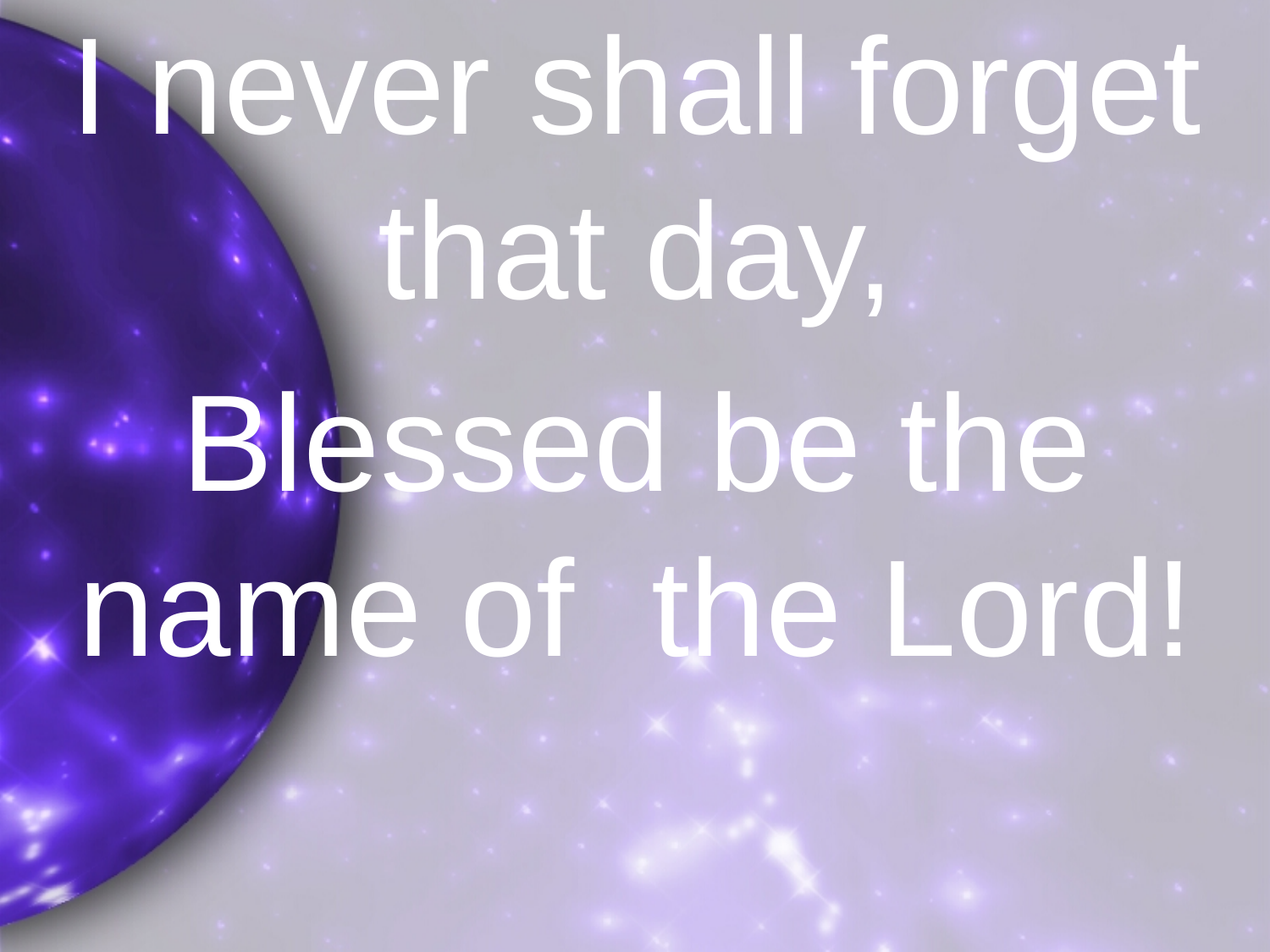

I never shall forget that day,
Blessed be the name of  the Lord!